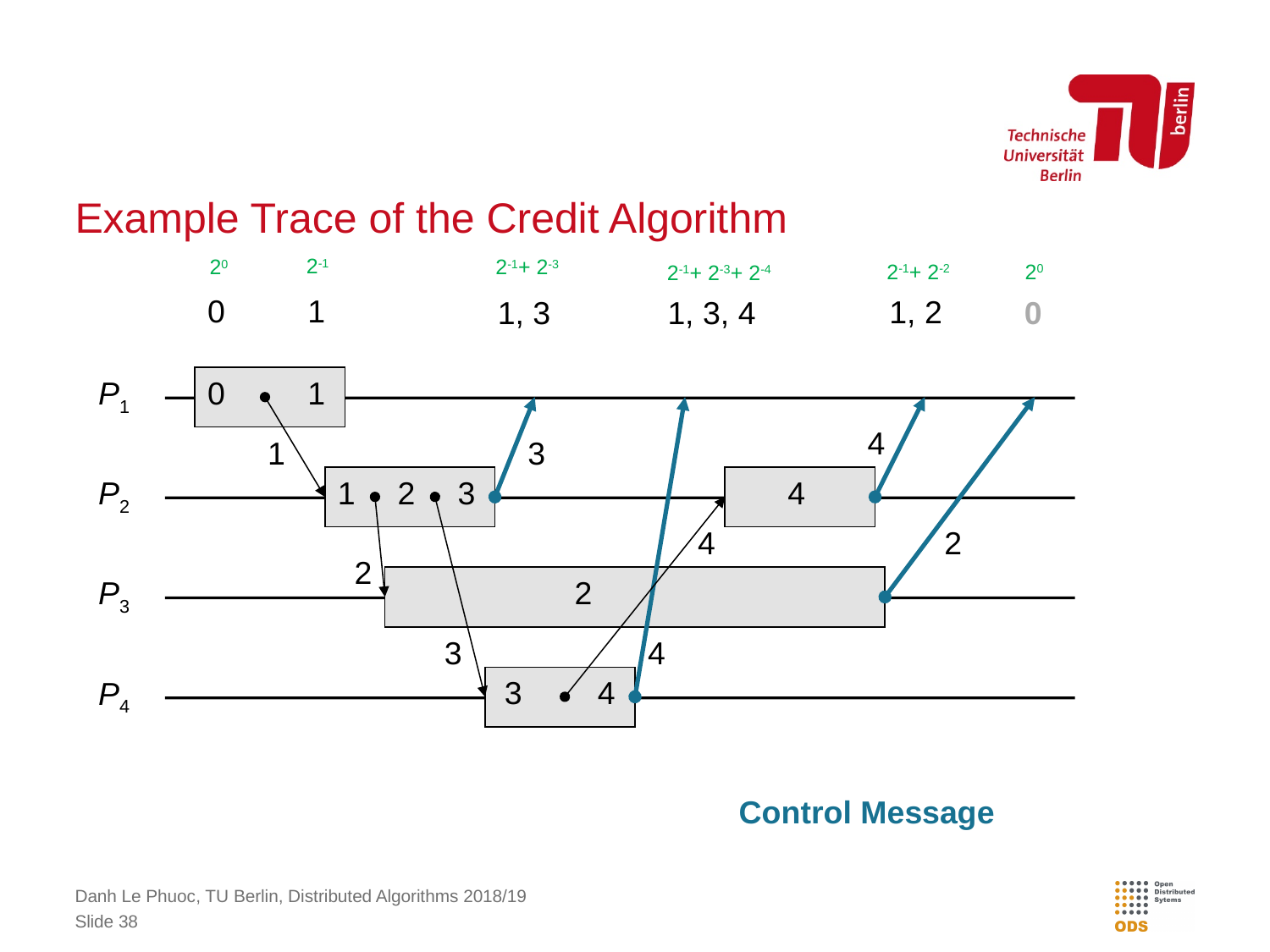

# Example Trace of the Credit Algorithm
2-1
2-1+ 2-3
20
2-1+ 2-2
20
2-1+ 2-3+ 2-4
0
1
1, 2
1, 3
1, 3, 4
0
P1

0
1

4
1
3
P2

1
2
3

4

4
2
2
P3

2

3
4
3
4
P4

Control Message
Danh Le Phuoc, TU Berlin, Distributed Algorithms 2018/19
Slide 38